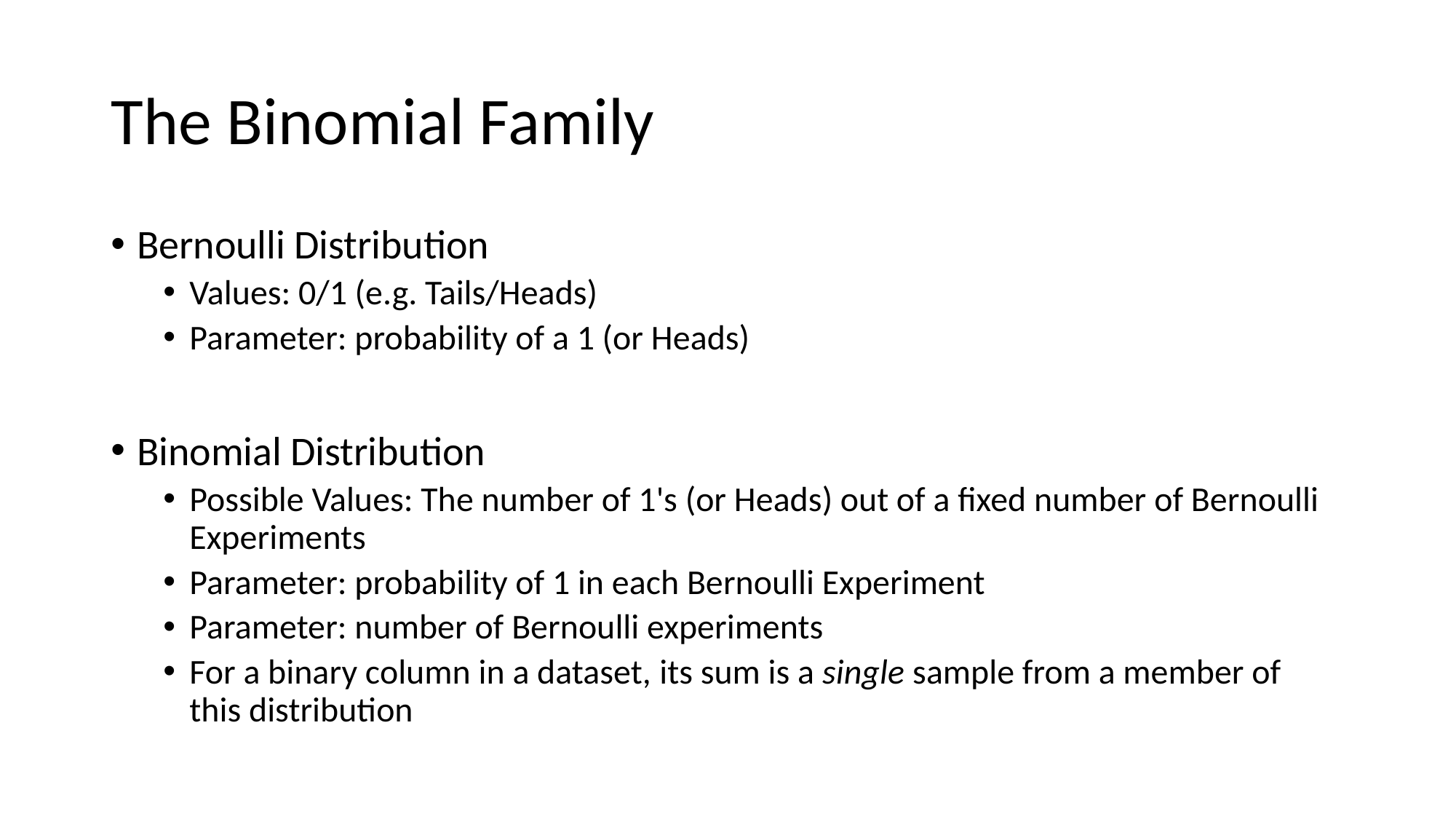

# The Binomial Family
Bernoulli Distribution
Values: 0/1 (e.g. Tails/Heads)
Parameter: probability of a 1 (or Heads)

Binomial Distribution
Possible Values: The number of 1's (or Heads) out of a fixed number of Bernoulli Experiments
Parameter: probability of 1 in each Bernoulli Experiment
Parameter: number of Bernoulli experiments
For a binary column in a dataset, its sum is a single sample from a member of this distribution